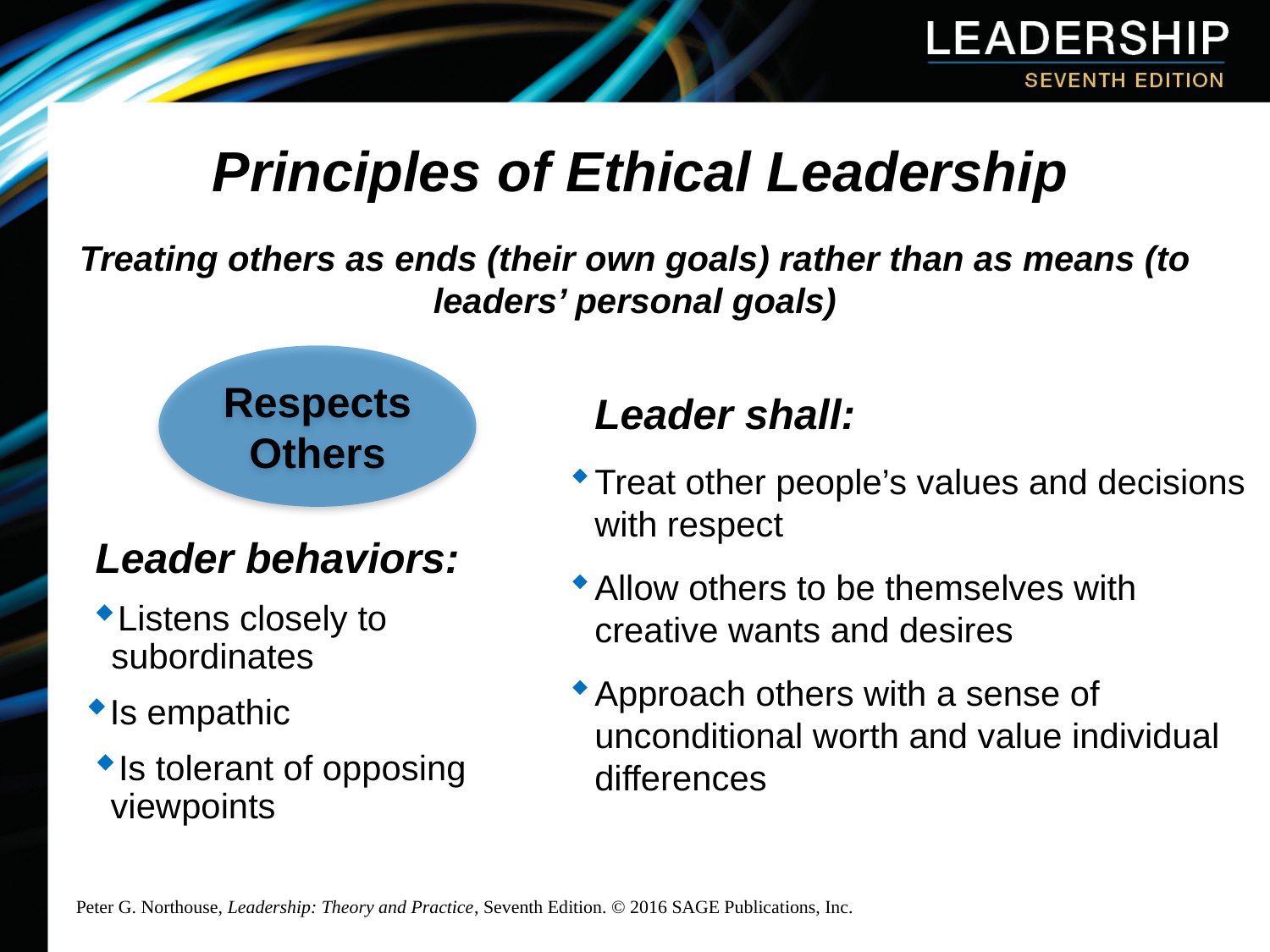

# Principles of Ethical Leadership
Treating others as ends (their own goals) rather than as means (to leaders’ personal goals)
Respects
Others
	Leader shall:
Treat other people’s values and decisions with respect
Allow others to be themselves with creative wants and desires
Approach others with a sense of unconditional worth and value individual differences
Leader behaviors:
Listens closely to subordinates
Is empathic
Is tolerant of opposing viewpoints
Peter G. Northouse, Leadership: Theory and Practice, Seventh Edition. © 2016 SAGE Publications, Inc.